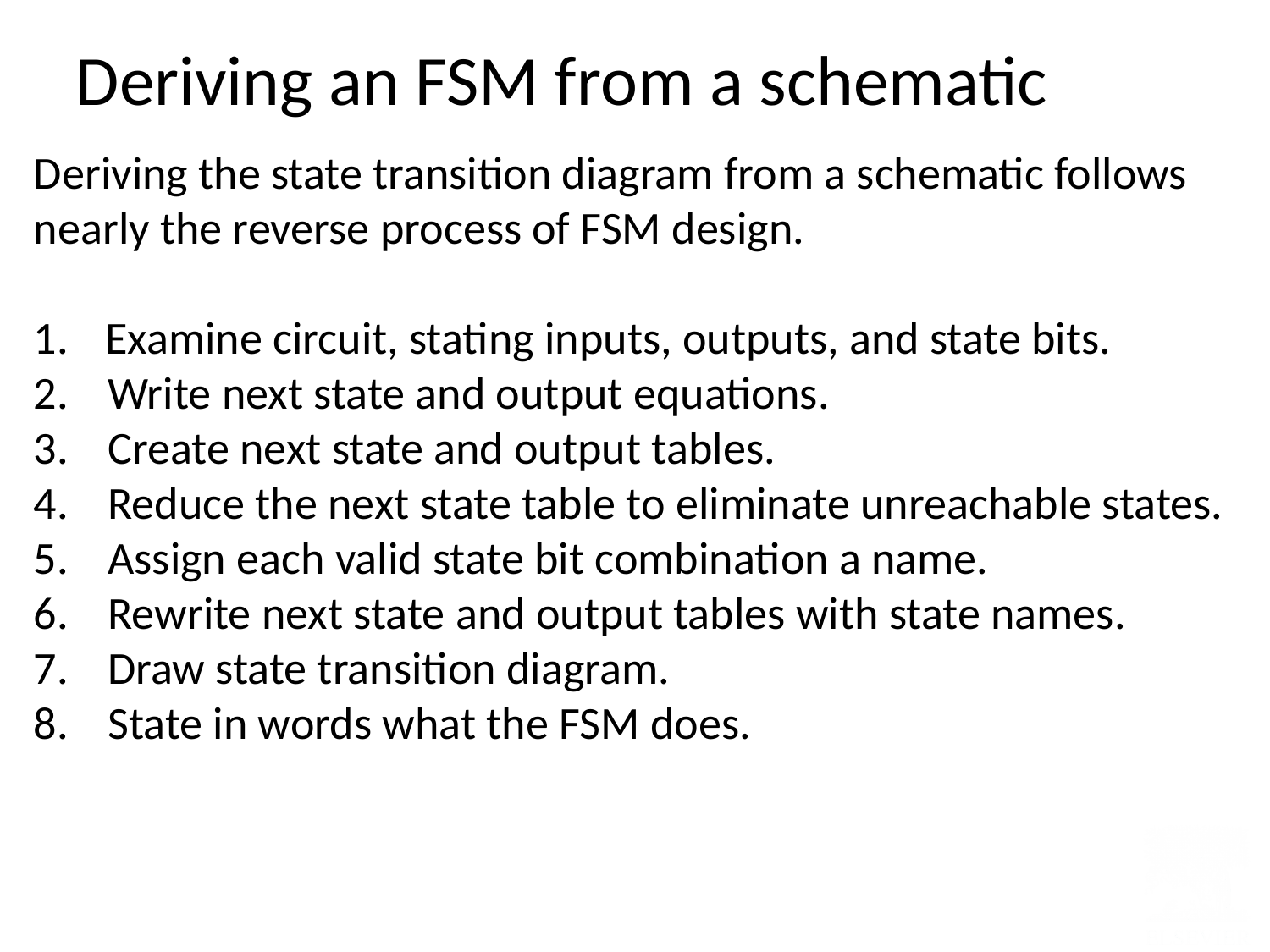

Deriving an FSM from a schematic
Deriving the state transition diagram from a schematic follows nearly the reverse process of FSM design.

Examine circuit, stating inputs, outputs, and state bits.
Write next state and output equations.
Create next state and output tables.
Reduce the next state table to eliminate unreachable states.
Assign each valid state bit combination a name.
Rewrite next state and output tables with state names.
Draw state transition diagram.
State in words what the FSM does.